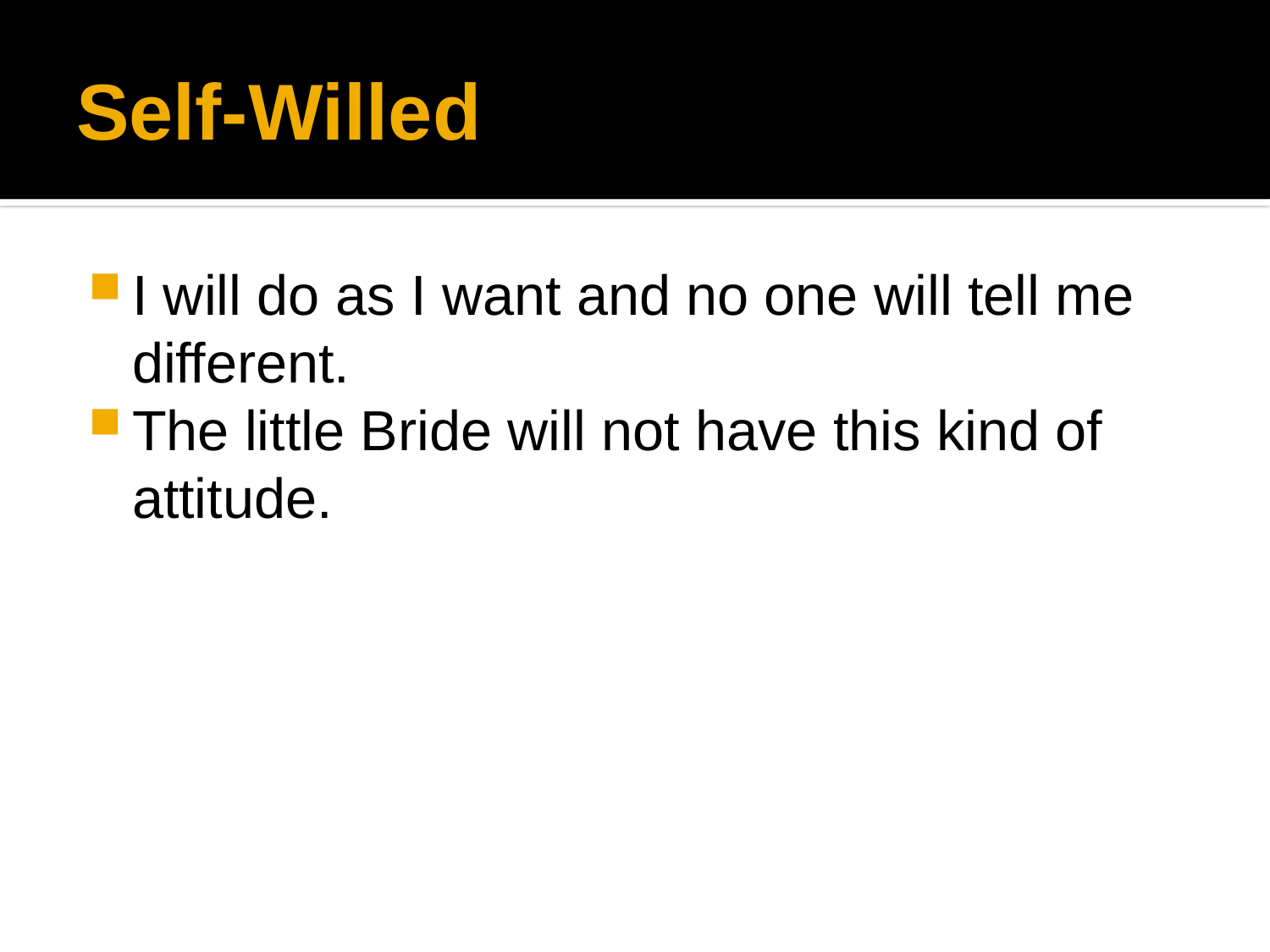

# Self-Willed
I will do as I want and no one will tell me different.
The little Bride will not have this kind of attitude.